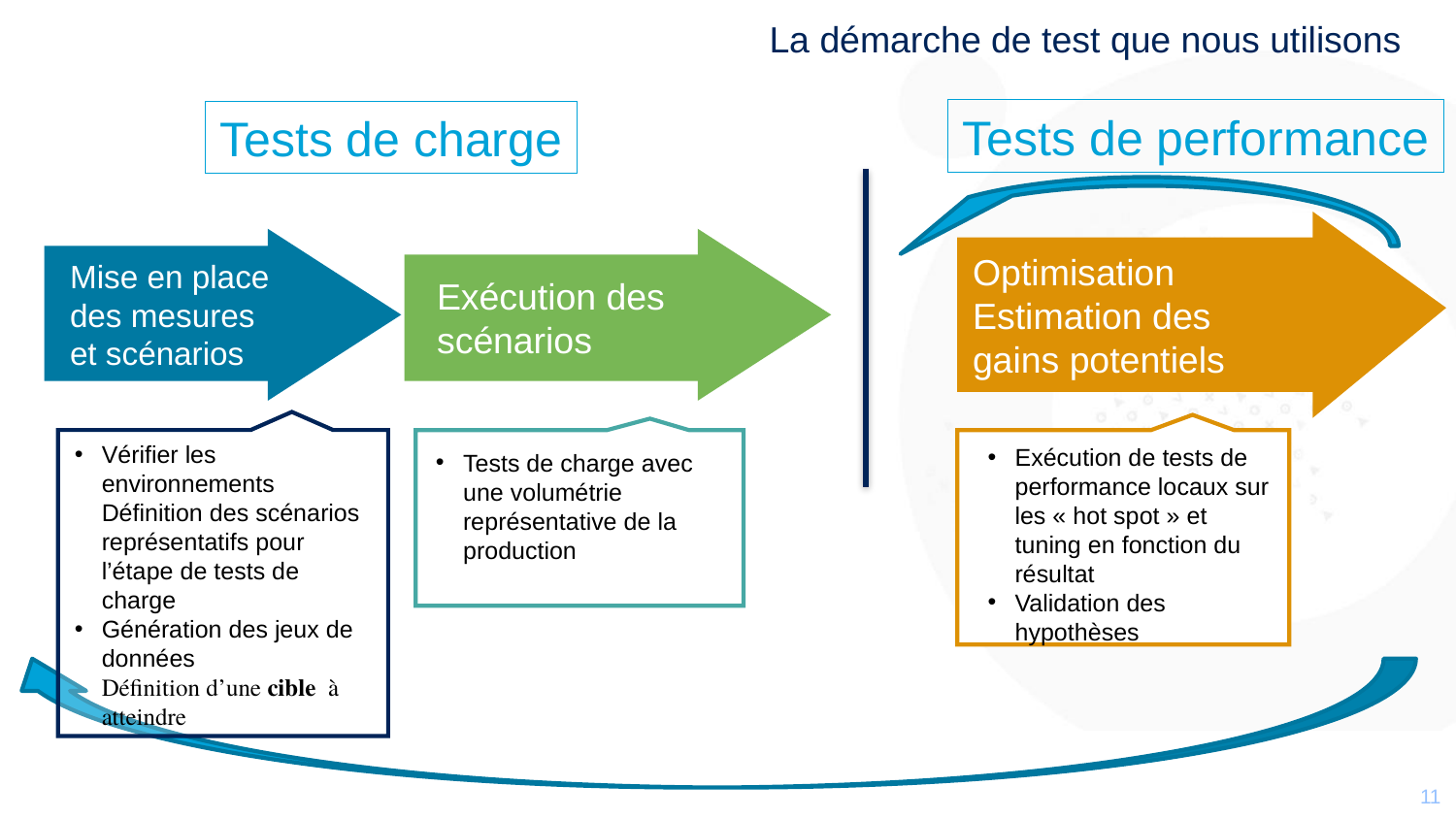

# La démarche de test que nous utilisons
Tests de performance
Tests de charge

Optimisation
Estimation des gains potentiels

Mise en place des mesures et scénarios

Exécution des scénarios

Vérifier les environnements
Définition des scénarios représentatifs pour l’étape de tests de charge
Génération des jeux de données
Définition d’une cible  à atteindre
Exécution de tests de performance locaux sur les « hot spot » et tuning en fonction du résultat
Validation des hypothèses
Tests de charge avec une volumétrie représentative de la production